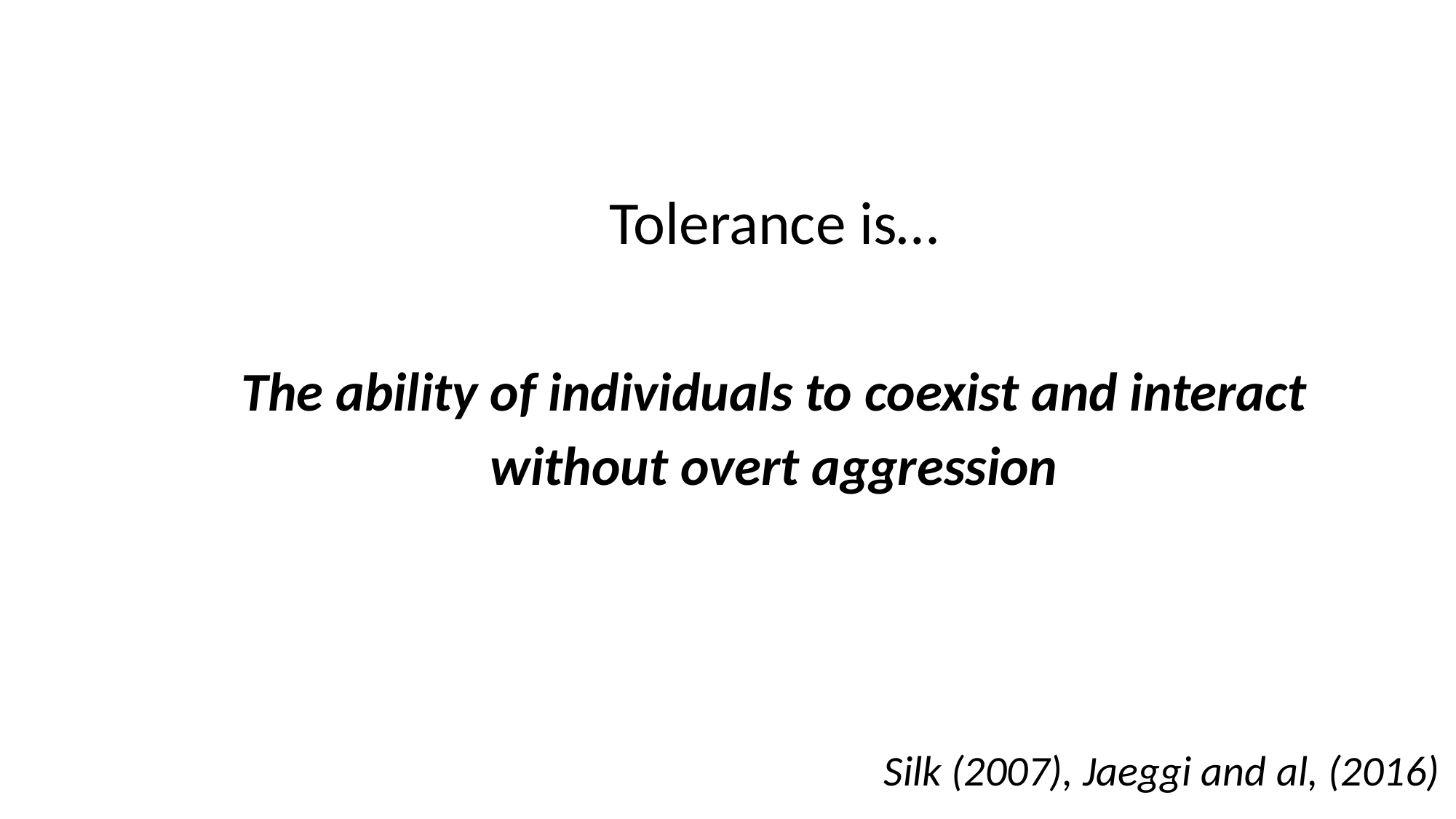

Tolerance is…
 The ability of individuals to coexist and interact
without overt aggression
Silk (2007), Jaeggi and al, (2016)